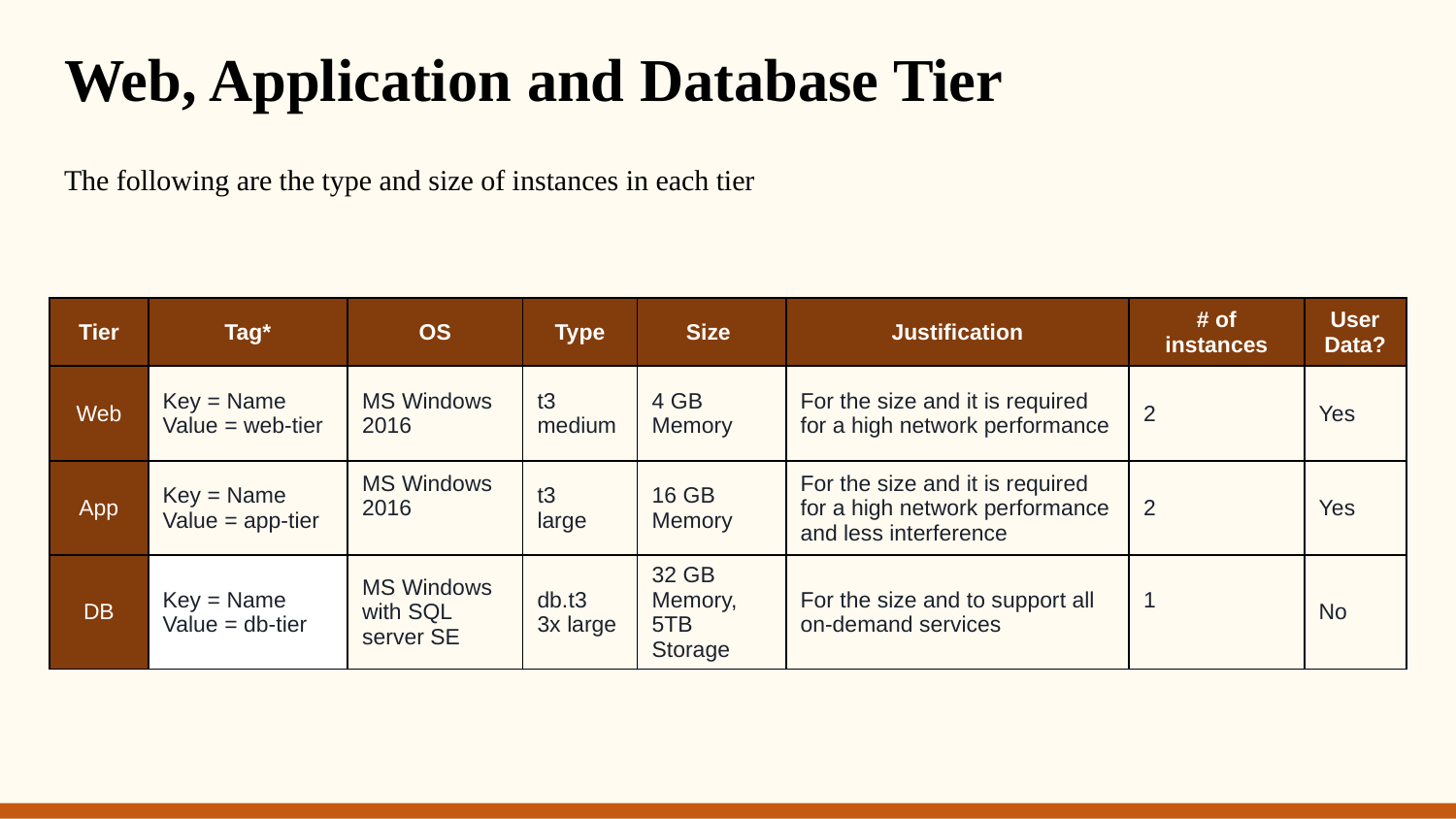

# Web, Application and Database Tier
The following are the type and size of instances in each tier
| Tier | Tag\* | OS | Type | Size | Justification | # of instances | User Data? |
| --- | --- | --- | --- | --- | --- | --- | --- |
| Web | Key = Name Value = web-tier | MS Windows 2016 | t3 medium | 4 GB Memory | For the size and it is required for a high network performance | 2 | Yes |
| App | Key = Name Value = app-tier | MS Windows 2016 | t3 large | 16 GB Memory | For the size and it is required for a high network performance and less interference | 2 | Yes |
| DB | Key = Name Value = db-tier | MS Windows with SQL server SE | db.t3 3x large | 32 GB Memory, 5TB Storage | For the size and to support all on-demand services | 1 | No |